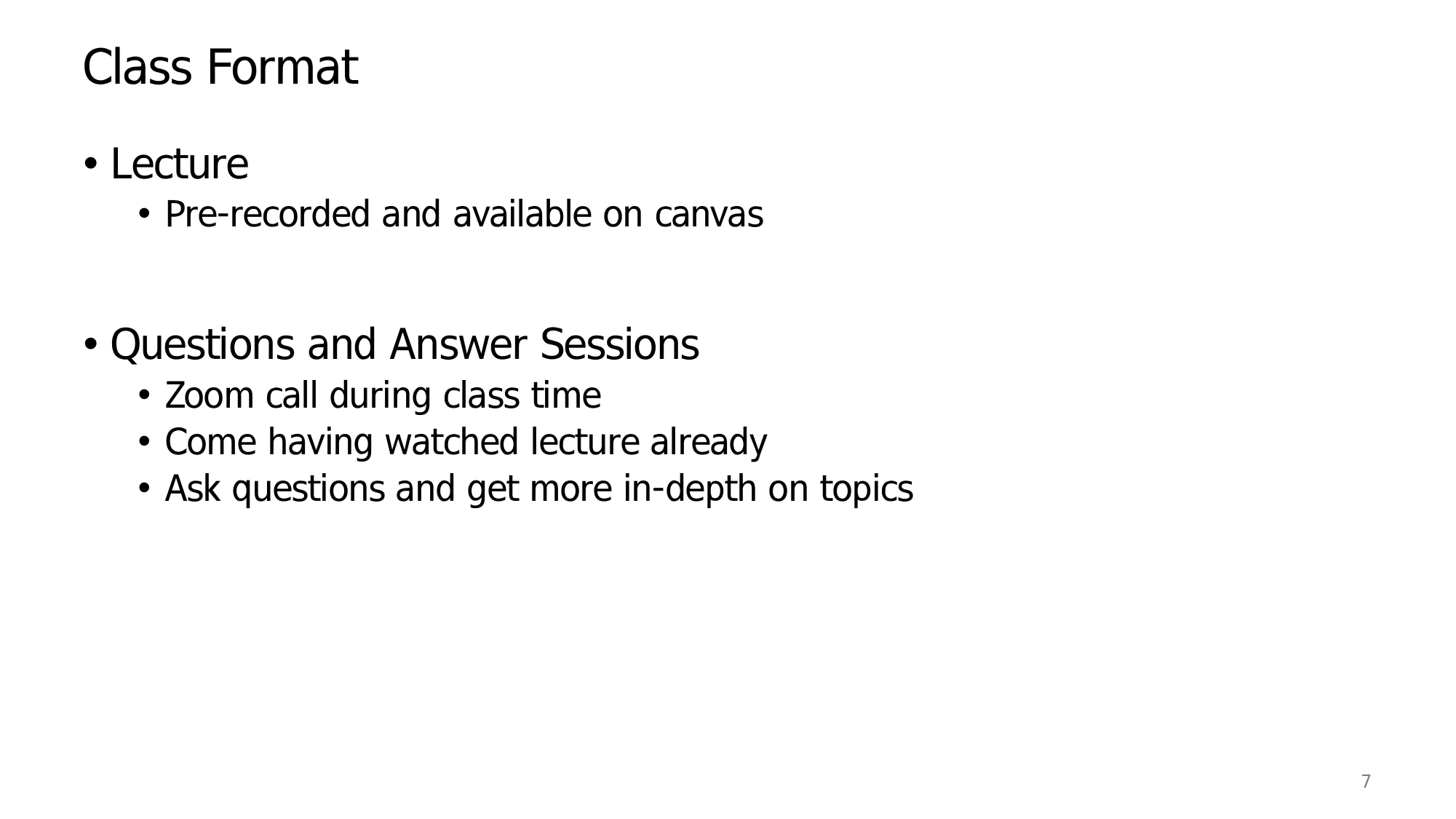

# Class Format
Lecture
Pre-recorded and available on canvas

Questions and Answer Sessions
Zoom call during class time
Come having watched lecture already
Ask questions and get more in-depth on topics
7